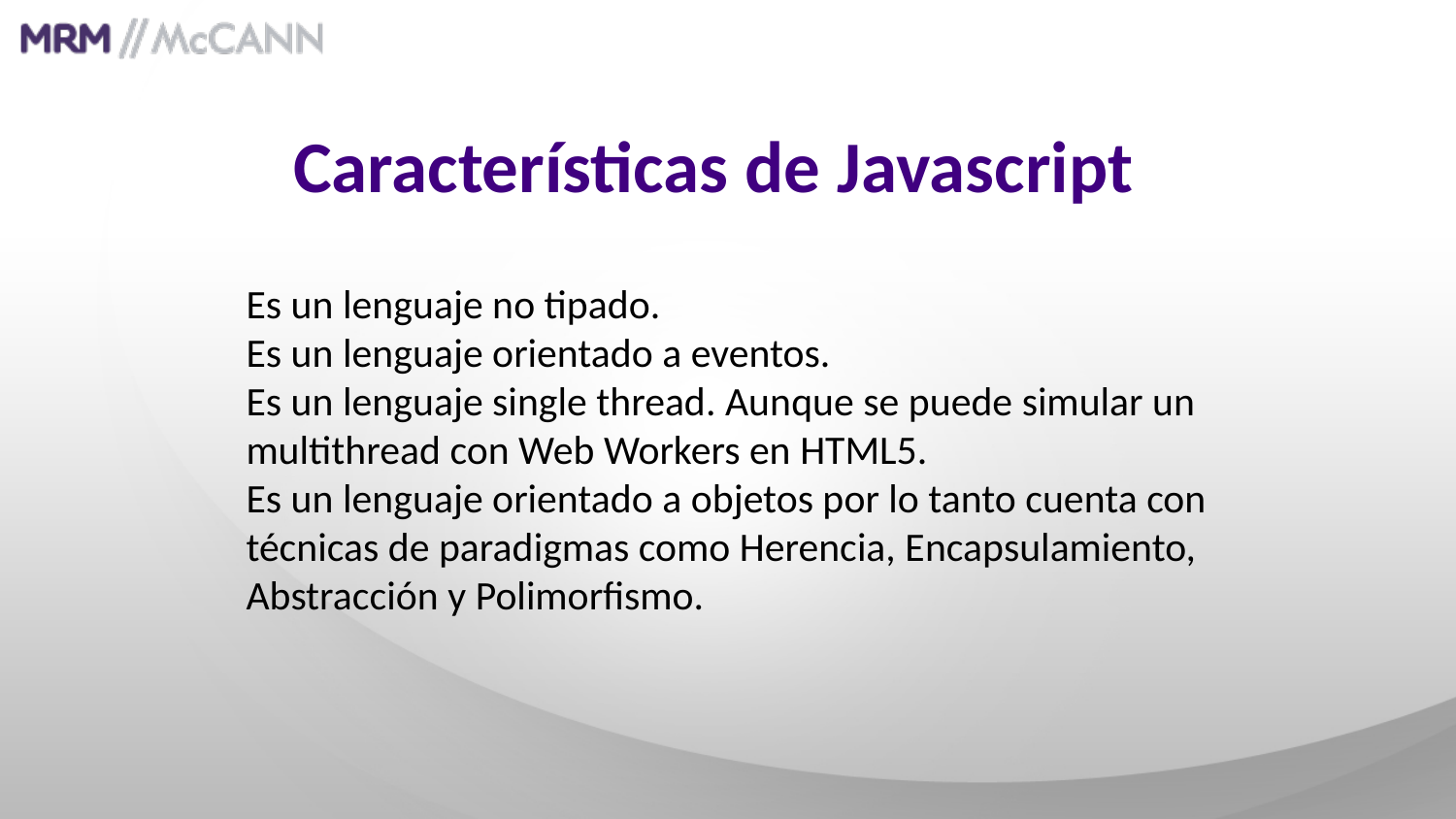

Características de Javascript
Es un lenguaje no tipado.
Es un lenguaje orientado a eventos.
Es un lenguaje single thread. Aunque se puede simular un multithread con Web Workers en HTML5.
Es un lenguaje orientado a objetos por lo tanto cuenta con técnicas de paradigmas como Herencia, Encapsulamiento, Abstracción y Polimorfismo.